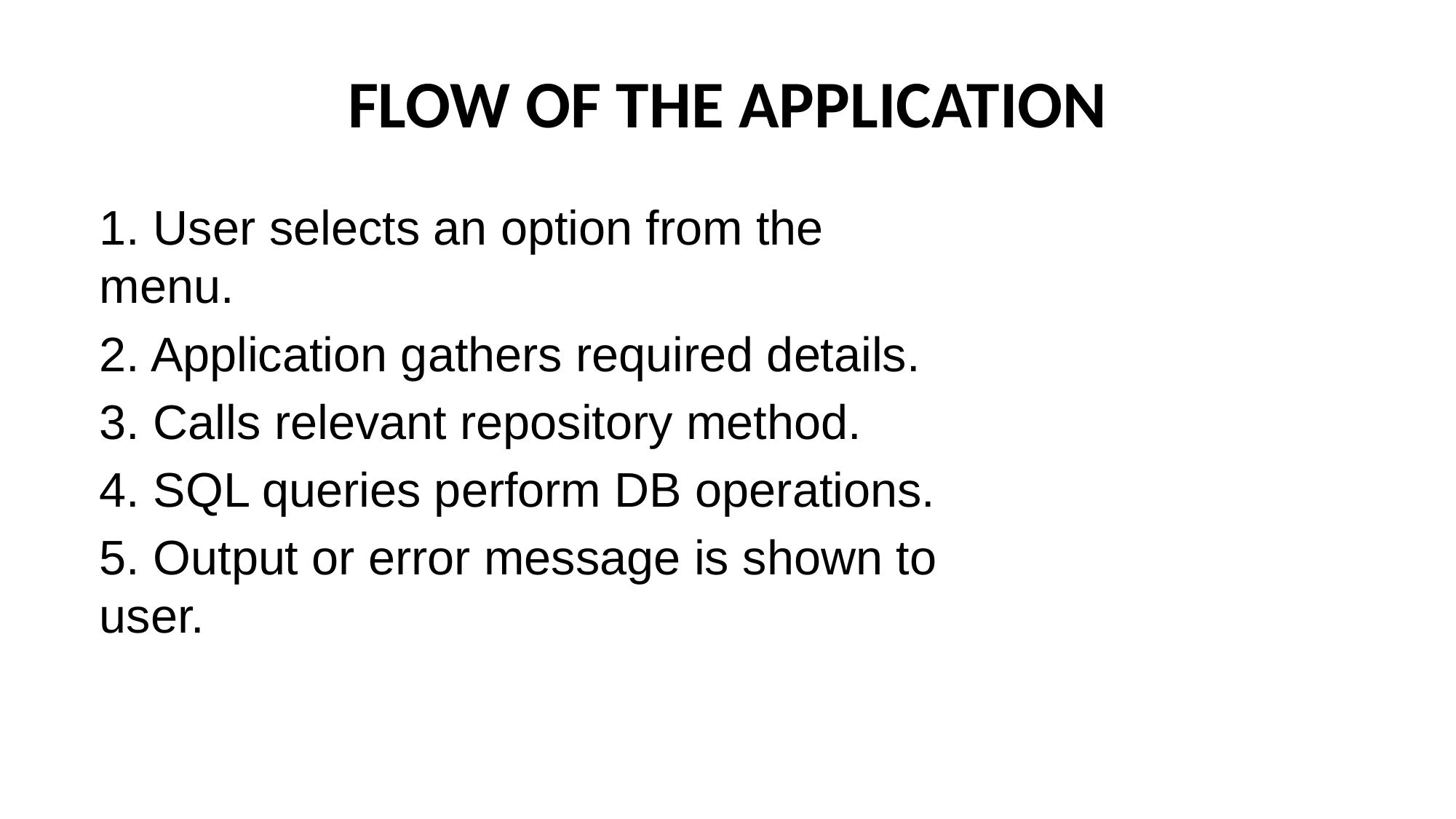

# FLOW OF THE APPLICATION
1. User selects an option from the menu.
2. Application gathers required details.
3. Calls relevant repository method.
4. SQL queries perform DB operations.
5. Output or error message is shown to user.